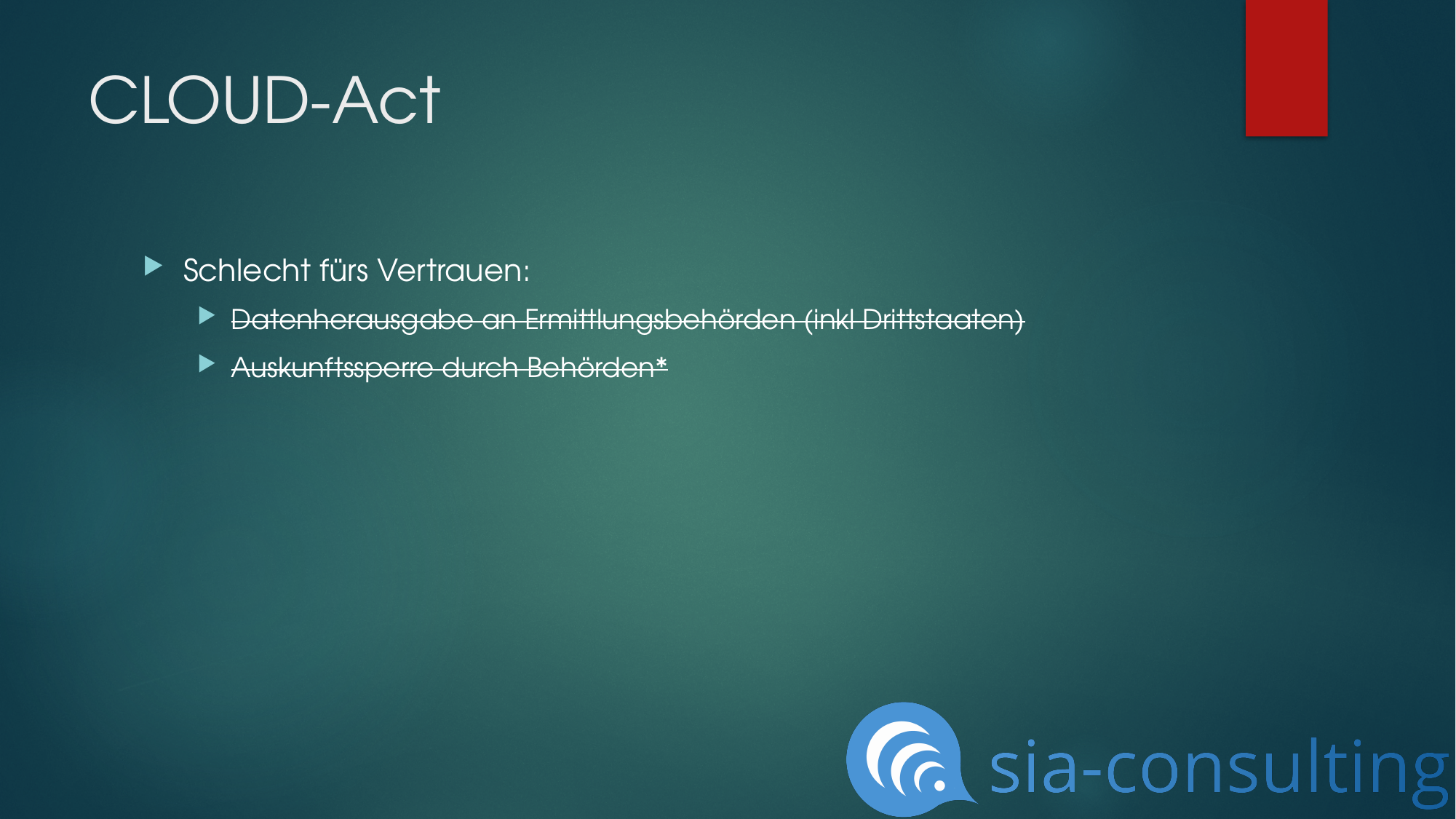

# CLOUD-Act
Schlecht fürs Vertrauen:
Datenherausgabe an Ermittlungsbehörden (inkl Drittstaaten)
Auskunftssperre durch Behörden*